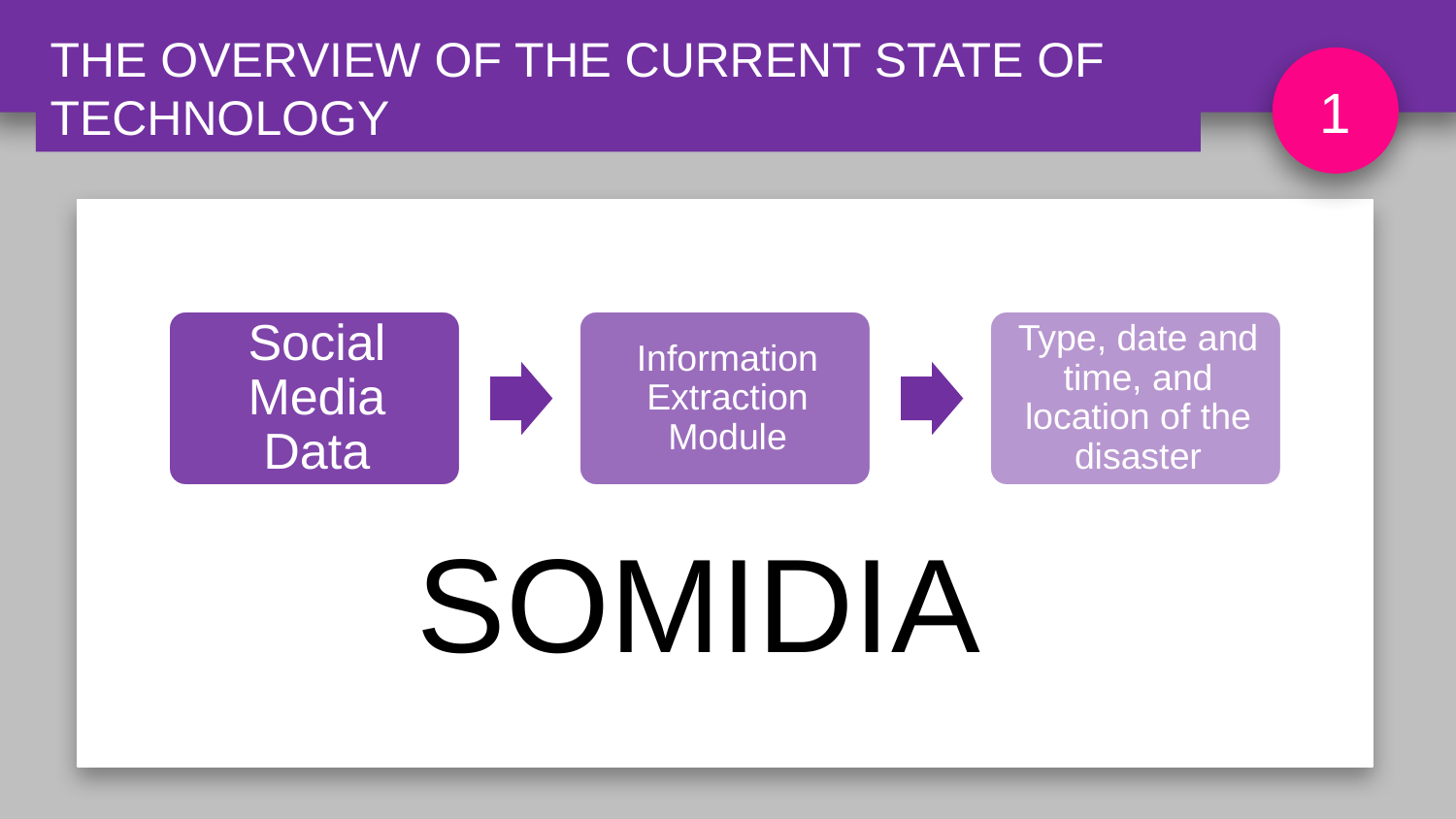

THE OVERVIEW OF THE CURRENT STATE OF TECHNOLOGY
1

Social Media Data

Information Extraction Module

Type, date and time, and location of the disaster
SOMIDIA